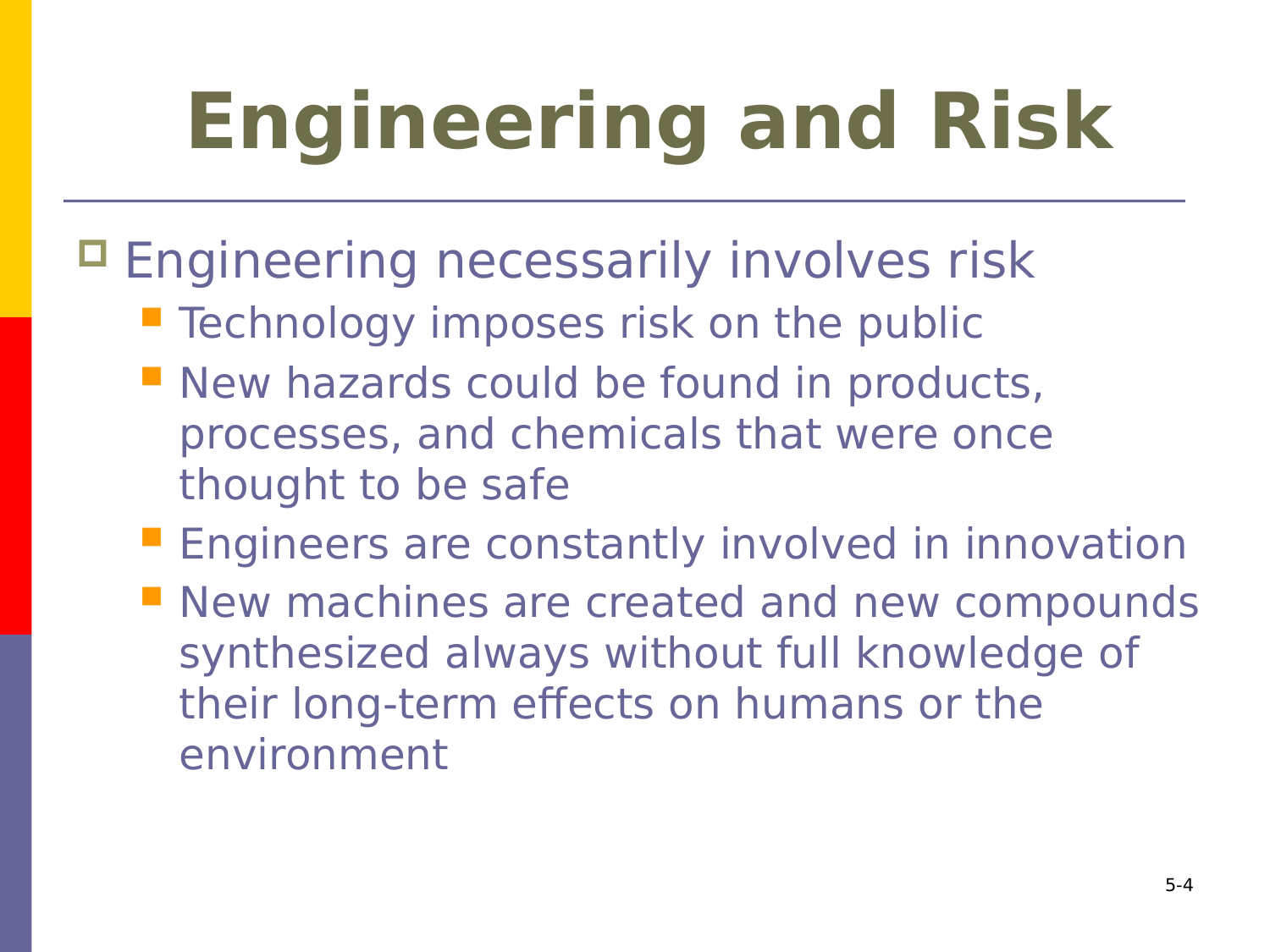

# Engineering and Risk
Engineering necessarily involves risk
Technology imposes risk on the public
New hazards could be found in products, processes, and chemicals that were once thought to be safe
Engineers are constantly involved in innovation
New machines are created and new compounds synthesized always without full knowledge of their long-term effects on humans or the environment
5-4